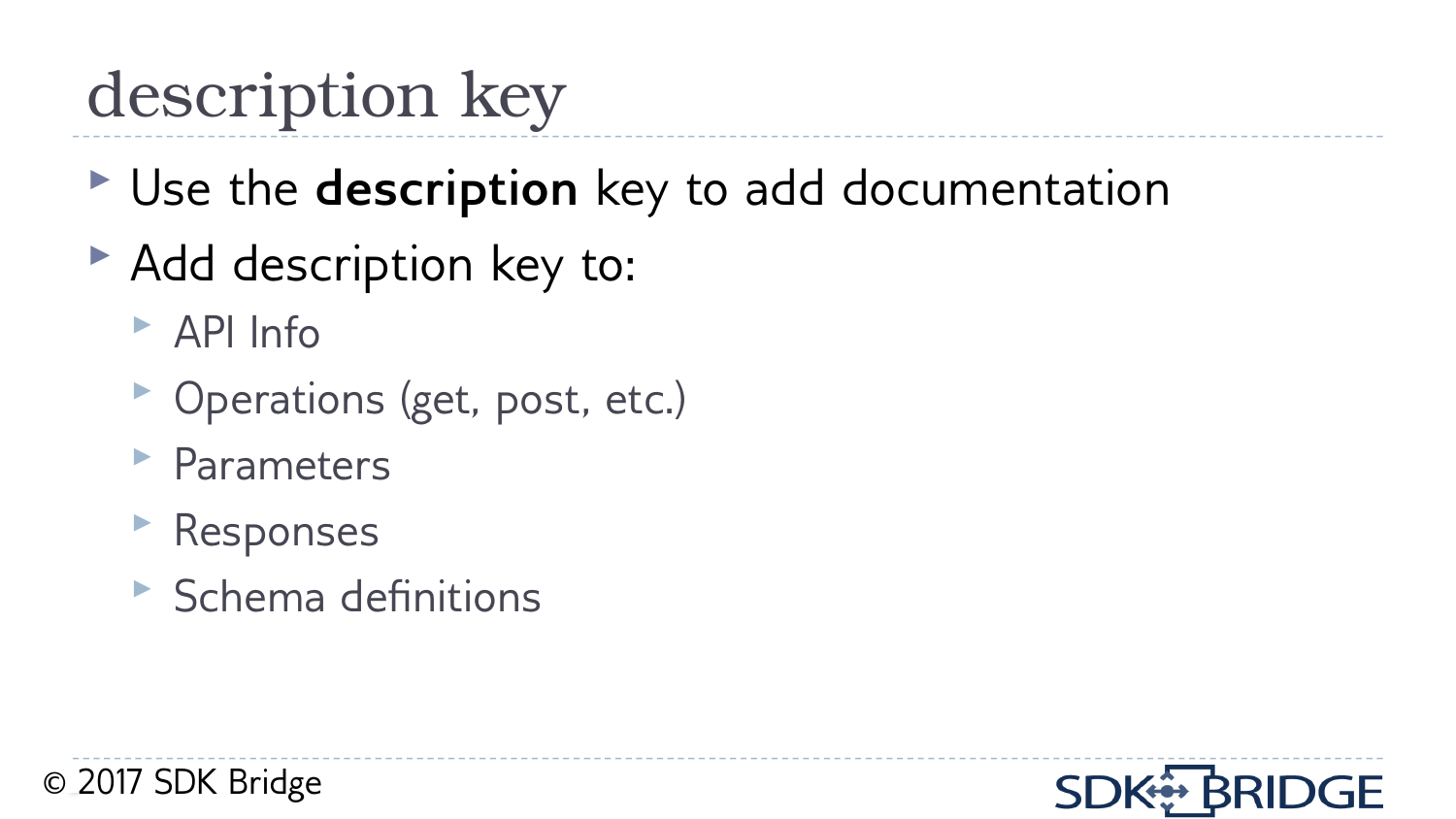

# description key
Use the description key to add documentation
Add description key to:
API Info
Operations (get, post, etc.)
Parameters
Responses
Schema definitions